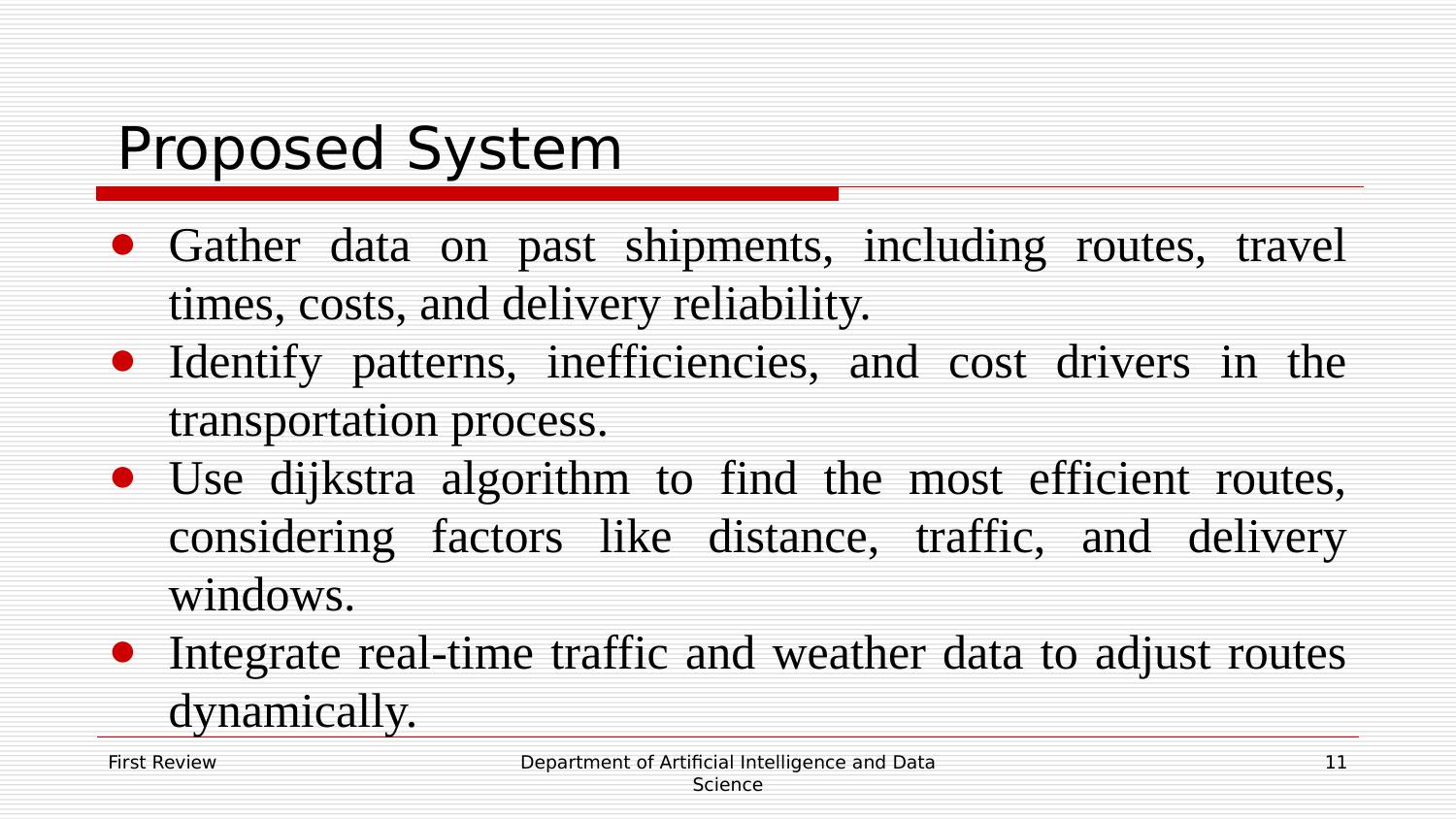

# Proposed System
Gather data on past shipments, including routes, travel times, costs, and delivery reliability.
Identify patterns, inefficiencies, and cost drivers in the transportation process.
Use dijkstra algorithm to find the most efficient routes, considering factors like distance, traffic, and delivery windows.
Integrate real-time traffic and weather data to adjust routes dynamically.

First Review
Department of Artificial Intelligence and Data Science
11